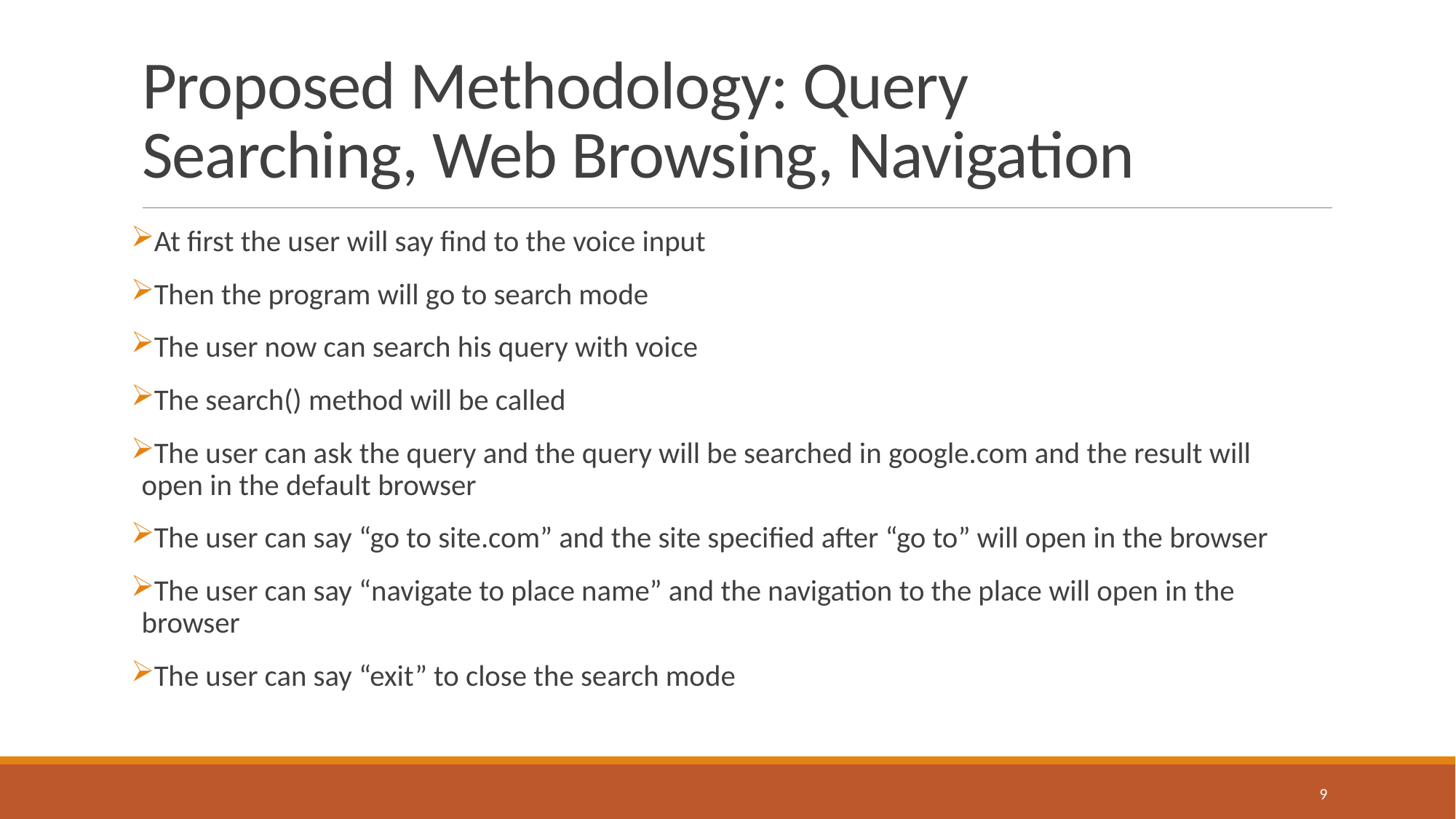

# Proposed Methodology: Query Searching, Web Browsing, Navigation
At first the user will say find to the voice input
Then the program will go to search mode
The user now can search his query with voice
The search() method will be called
The user can ask the query and the query will be searched in google.com and the result will        open in the default browser
The user can say “go to site.com” and the site specified after “go to” will open in the browser
The user can say “navigate to place name” and the navigation to the place will open in the browser
The user can say “exit” to close the search mode

9